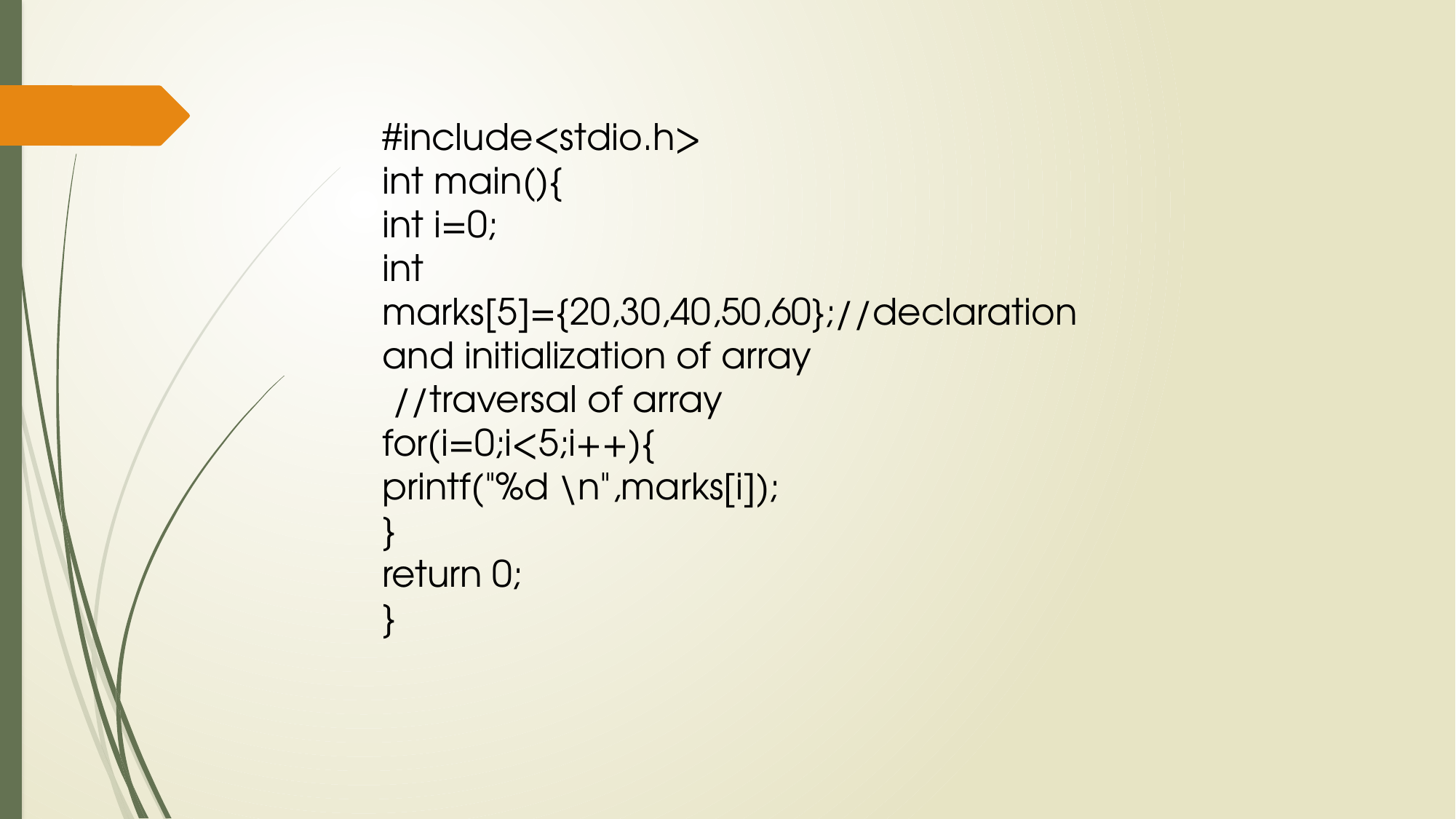

#include<stdio.h>
int main(){
int i=0;
int marks[5]={20,30,40,50,60};//declaration and initialization of array
 //traversal of array
for(i=0;i<5;i++){
printf("%d \n",marks[i]);
}
return 0;
}